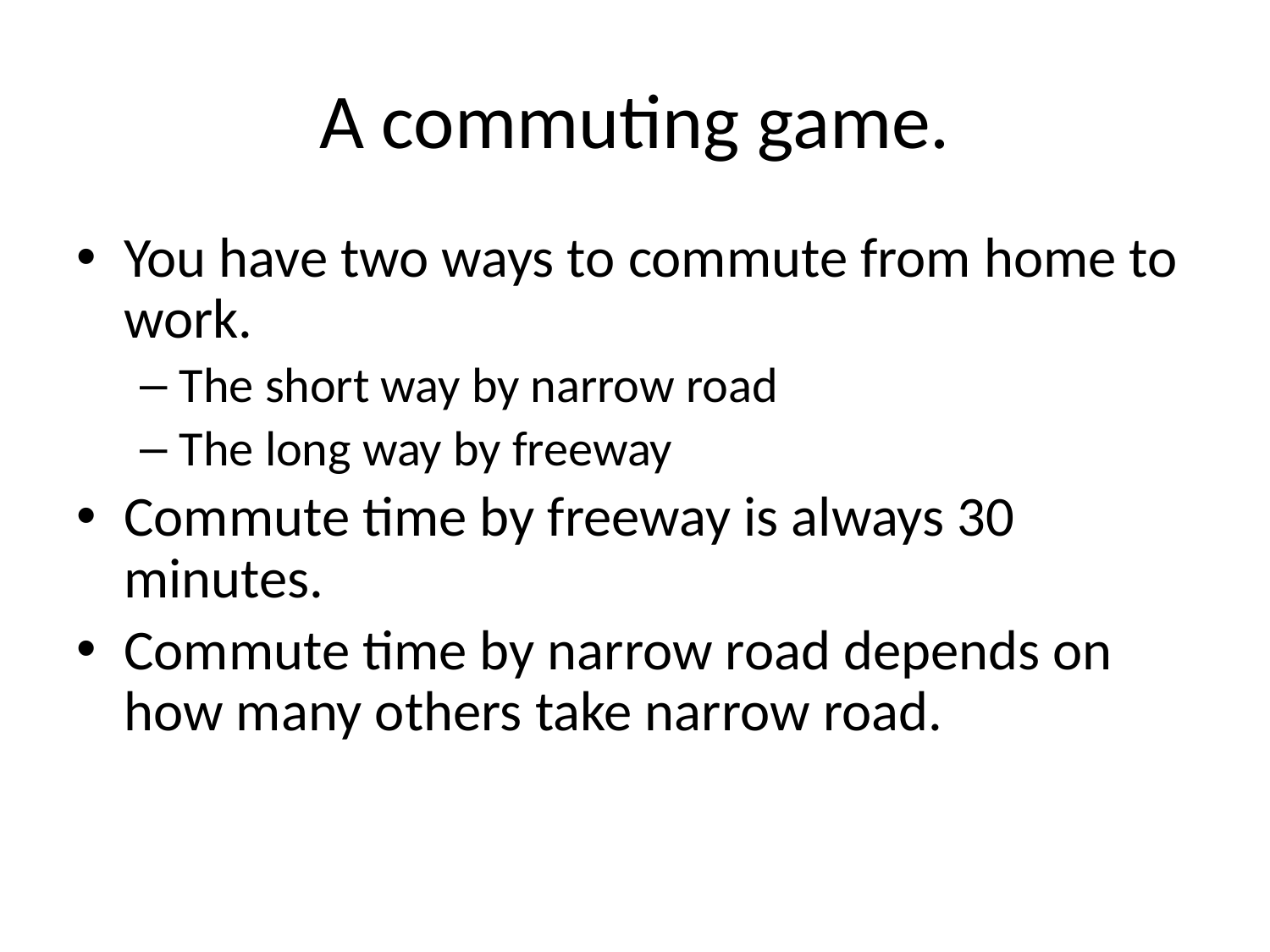

# A commuting game.
You have two ways to commute from home to work.
The short way by narrow road
The long way by freeway
Commute time by freeway is always 30 minutes.
Commute time by narrow road depends on how many others take narrow road.